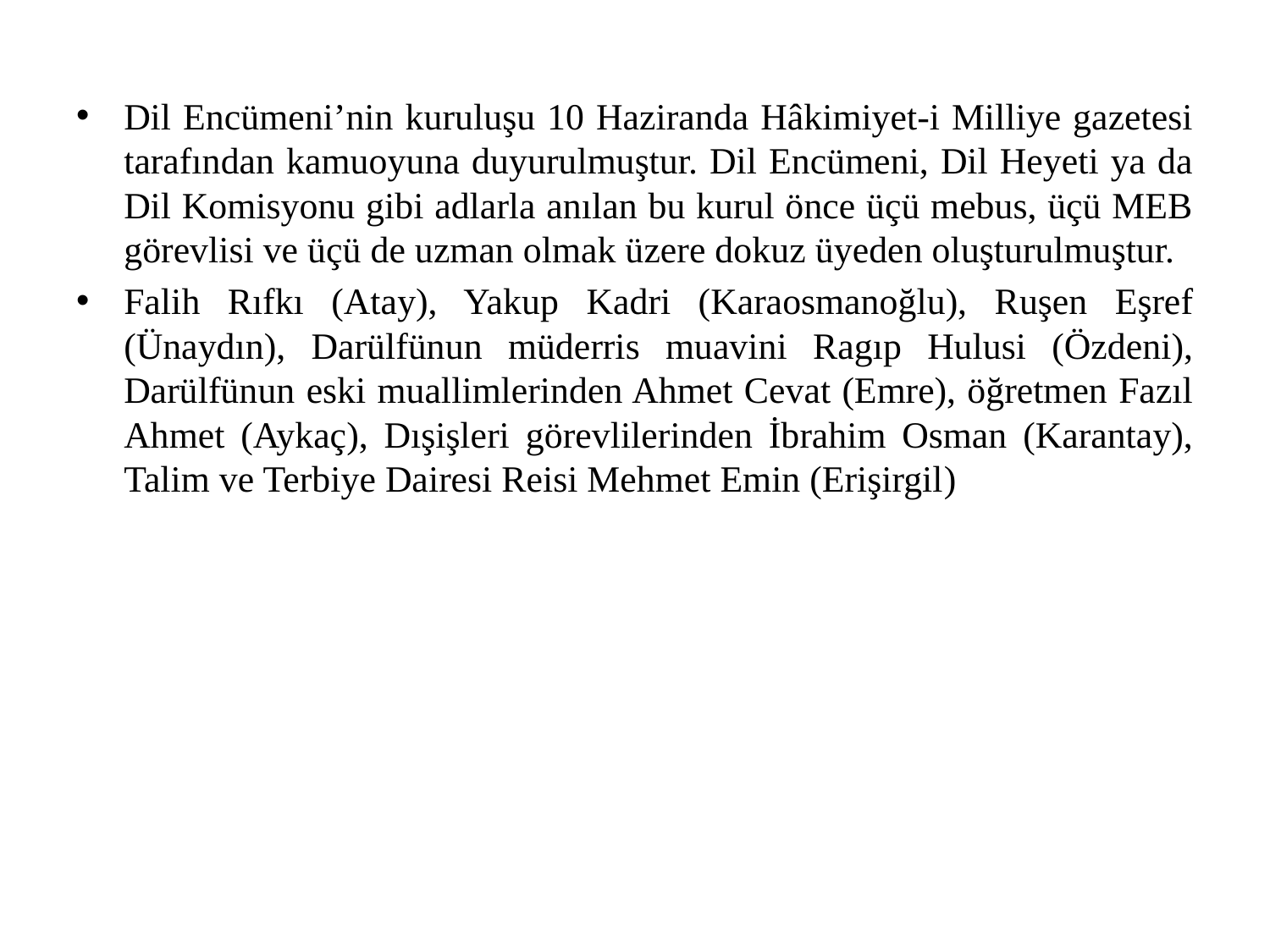

Dil Encümeni’nin kuruluşu 10 Haziranda Hâkimiyet-i Milliye gazetesi tarafından kamuoyuna duyurulmuştur. Dil Encümeni, Dil Heyeti ya da Dil Komisyonu gibi adlarla anılan bu kurul önce üçü mebus, üçü MEB görevlisi ve üçü de uzman olmak üzere dokuz üyeden oluşturulmuştur.
Falih Rıfkı (Atay), Yakup Kadri (Karaosmanoğlu), Ruşen Eşref (Ünaydın), Darülfünun müderris muavini Ragıp Hulusi (Özdeni), Darülfünun eski muallimlerinden Ahmet Cevat (Emre), öğretmen Fazıl Ahmet (Aykaç), Dışişleri görevlilerinden İbrahim Osman (Karantay), Talim ve Terbiye Dairesi Reisi Mehmet Emin (Erişirgil)